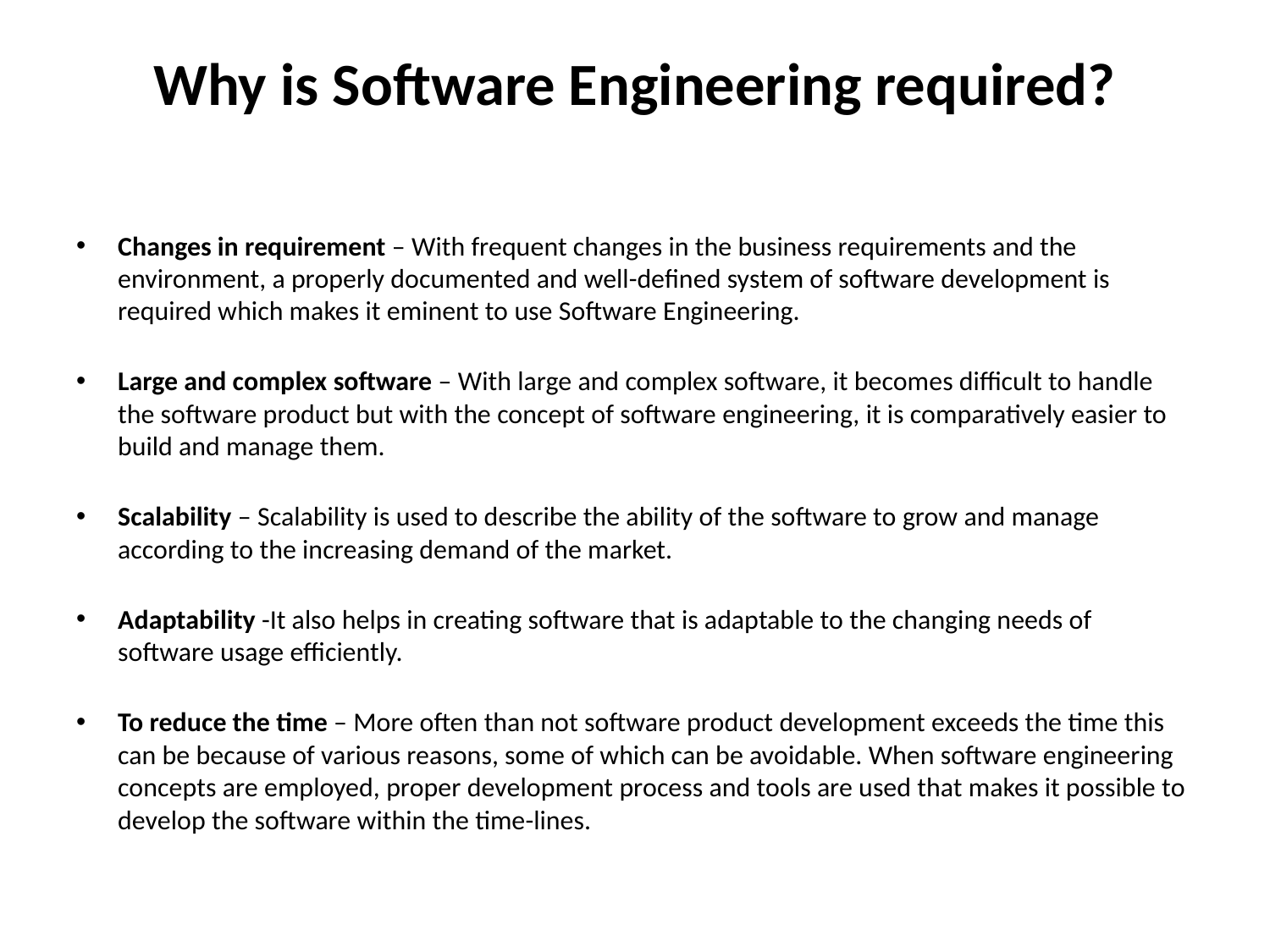

# Why is Software Engineering required?
Changes in requirement – With frequent changes in the business requirements and the environment, a properly documented and well-defined system of software development is required which makes it eminent to use Software Engineering.
Large and complex software – With large and complex software, it becomes difficult to handle the software product but with the concept of software engineering, it is comparatively easier to build and manage them.
Scalability – Scalability is used to describe the ability of the software to grow and manage according to the increasing demand of the market.
Adaptability -It also helps in creating software that is adaptable to the changing needs of software usage efficiently.
To reduce the time – More often than not software product development exceeds the time this can be because of various reasons, some of which can be avoidable. When software engineering concepts are employed, proper development process and tools are used that makes it possible to develop the software within the time-lines.